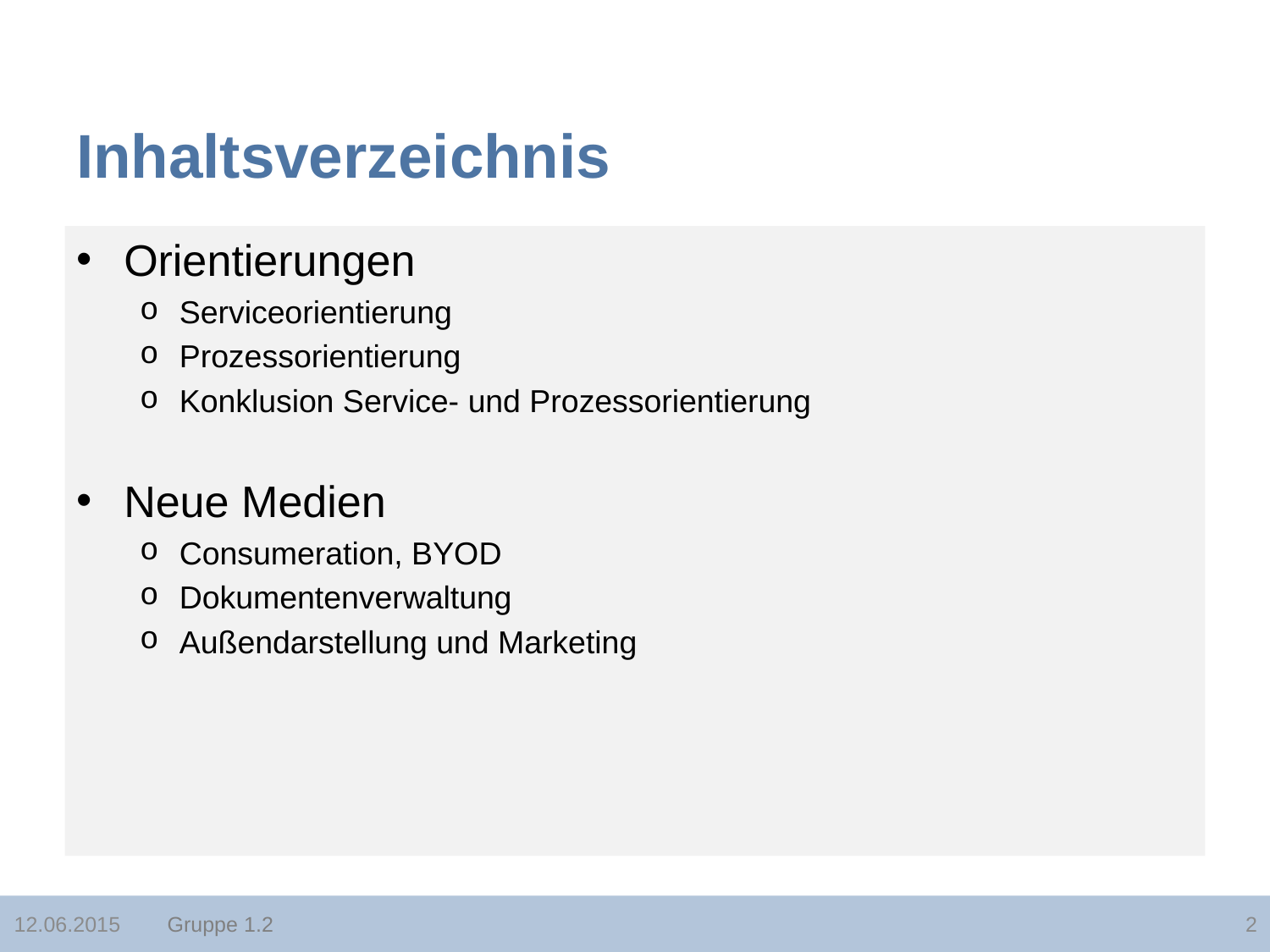

# Inhaltsverzeichnis
Orientierungen
Serviceorientierung
Prozessorientierung
Konklusion Service- und Prozessorientierung

Neue Medien
Consumeration, BYOD
Dokumentenverwaltung
Außendarstellung und Marketing
Gruppe 1.2
12.06.2015
2